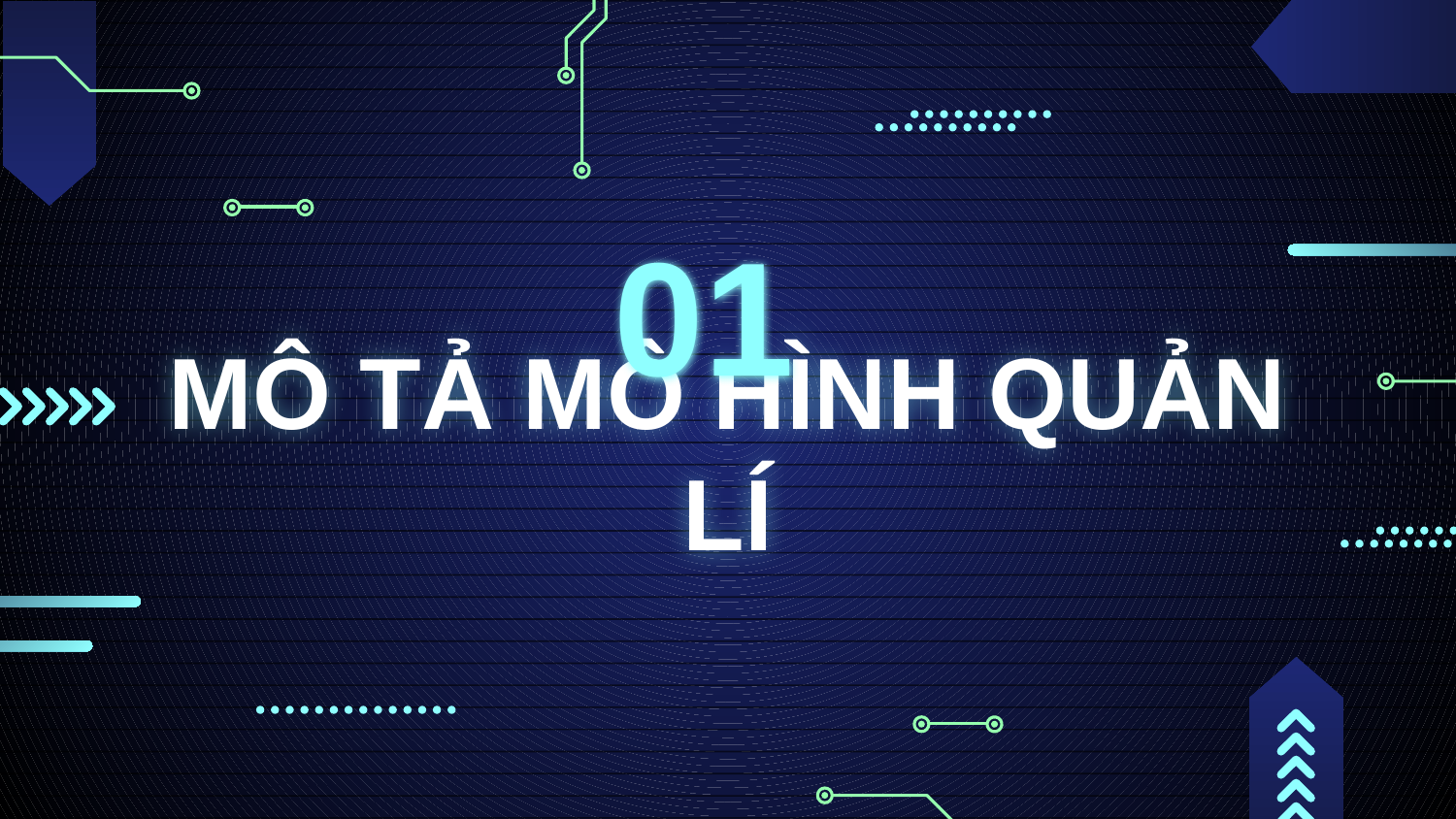

01
# MÔ TẢ MÔ HÌNH QUẢN LÍ